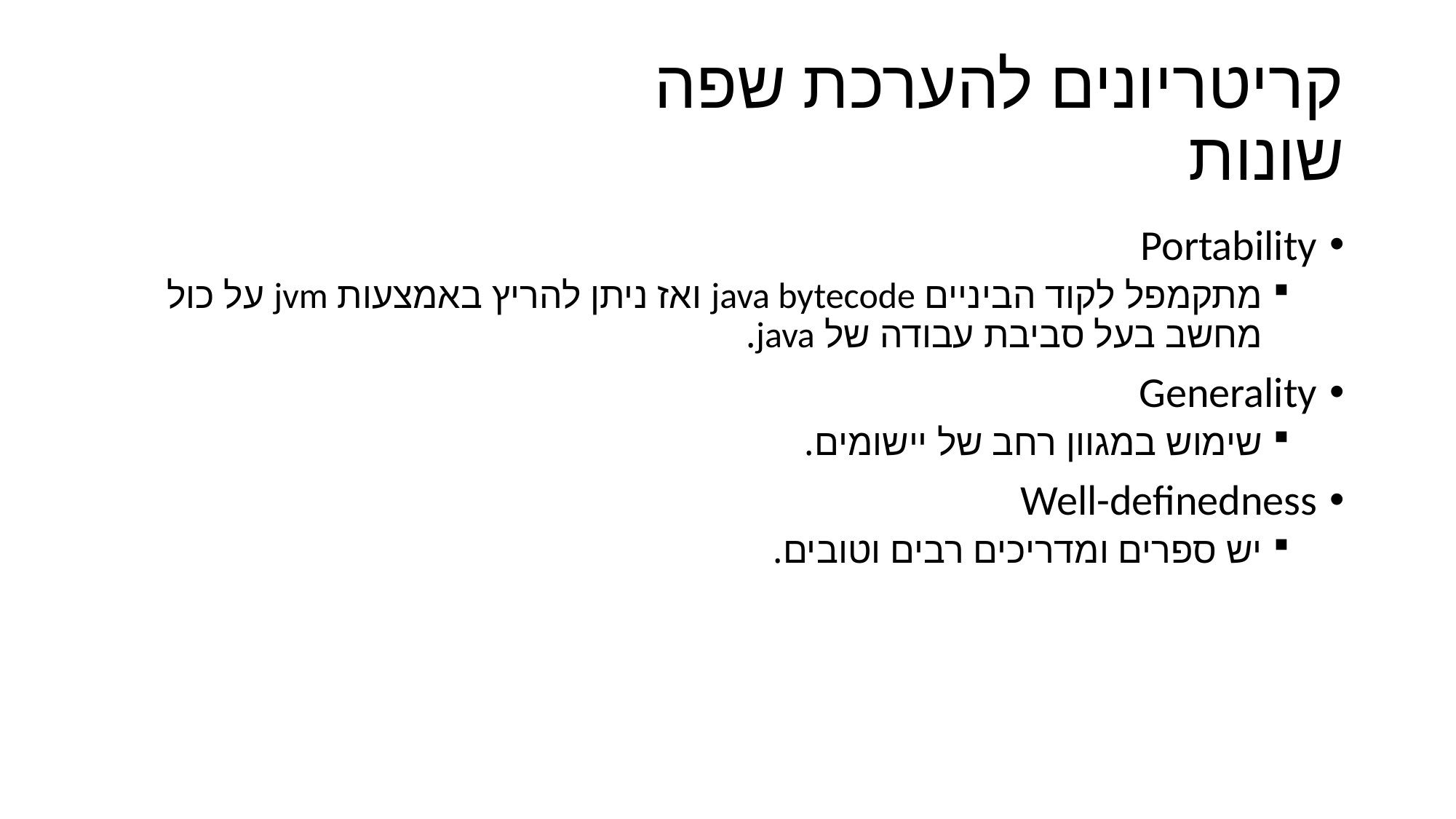

# קריטריונים להערכת שפה שונות
Portability
מתקמפל לקוד הביניים java bytecode ואז ניתן להריץ באמצעות jvm על כול מחשב בעל סביבת עבודה של java.
Generality
שימוש במגוון רחב של יישומים.
Well-definedness
יש ספרים ומדריכים רבים וטובים.